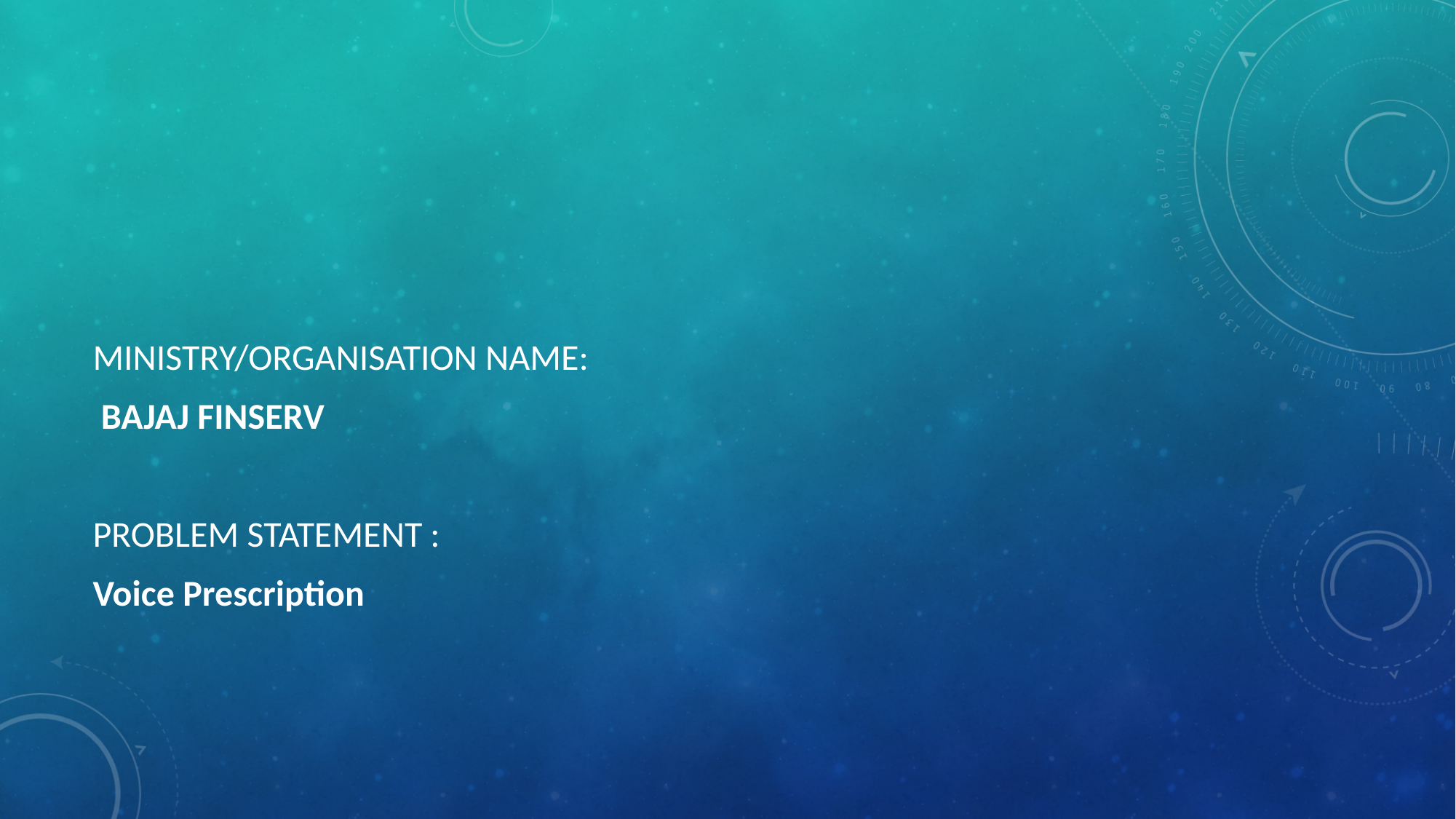

#
MINISTRY/ORGANISATION NAME:
 BAJAJ FINSERV

PROBLEM STATEMENT :
Voice Prescription